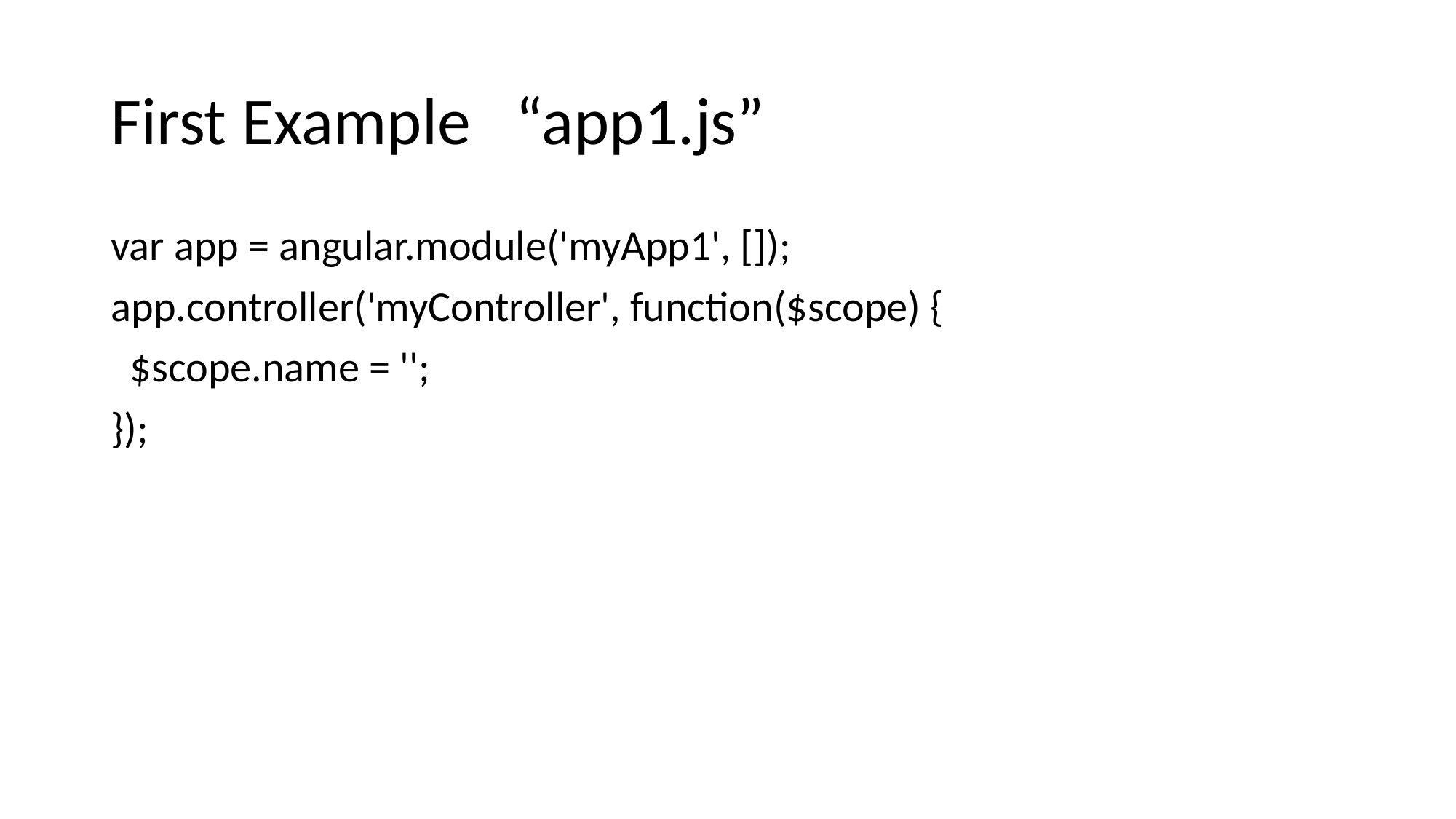

# First Example   “app1.js”
var app = angular.module('myApp1', []);
app.controller('myController', function($scope) {
  $scope.name = '';
});